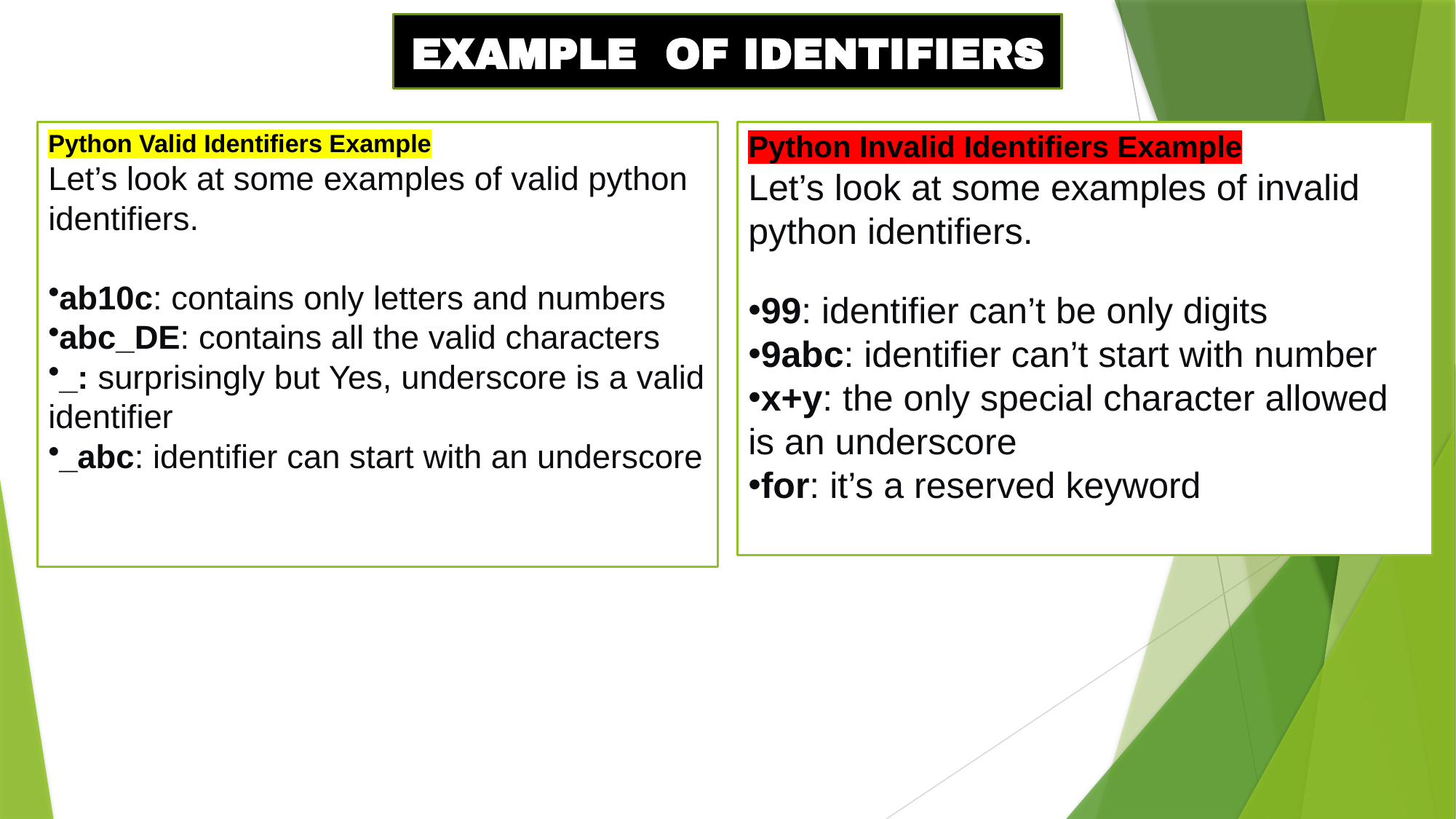

EXAMPLE  OF IDENTIFIERS
Python Valid Identifiers Example
Let’s look at some examples of valid python identifiers.

ab10c: contains only letters and numbers
abc_DE: contains all the valid characters
_: surprisingly but Yes, underscore is a valid identifier
_abc: identifier can start with an underscore

Python Invalid Identifiers Example
Let’s look at some examples of invalid python identifiers.

99: identifier can’t be only digits
9abc: identifier can’t start with number
x+y: the only special character allowed is an underscore
for: it’s a reserved keyword